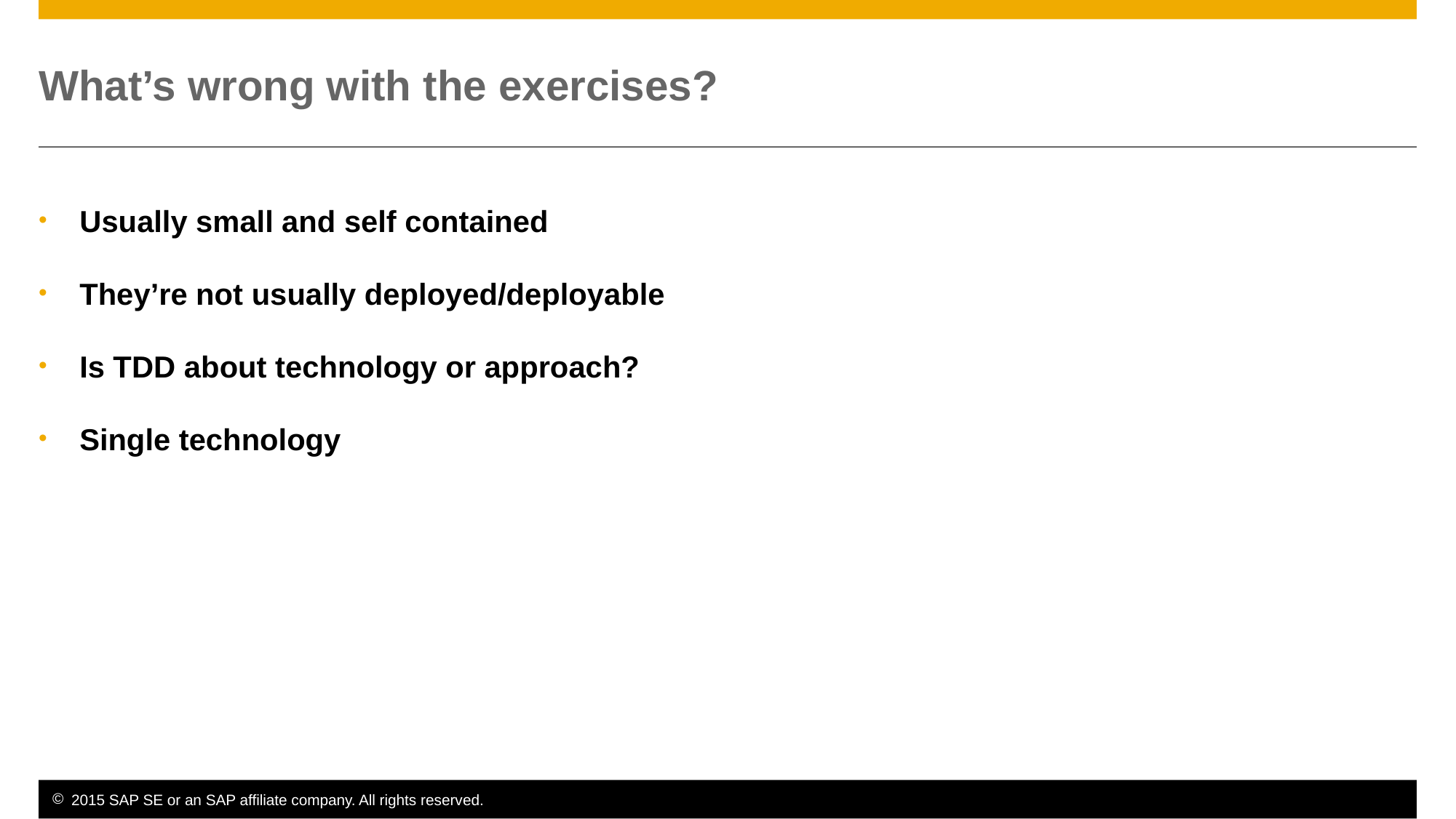

# What’s wrong with the exercises?
Usually small and self contained
They’re not usually deployed/deployable
Is TDD about technology or approach?
Single technology